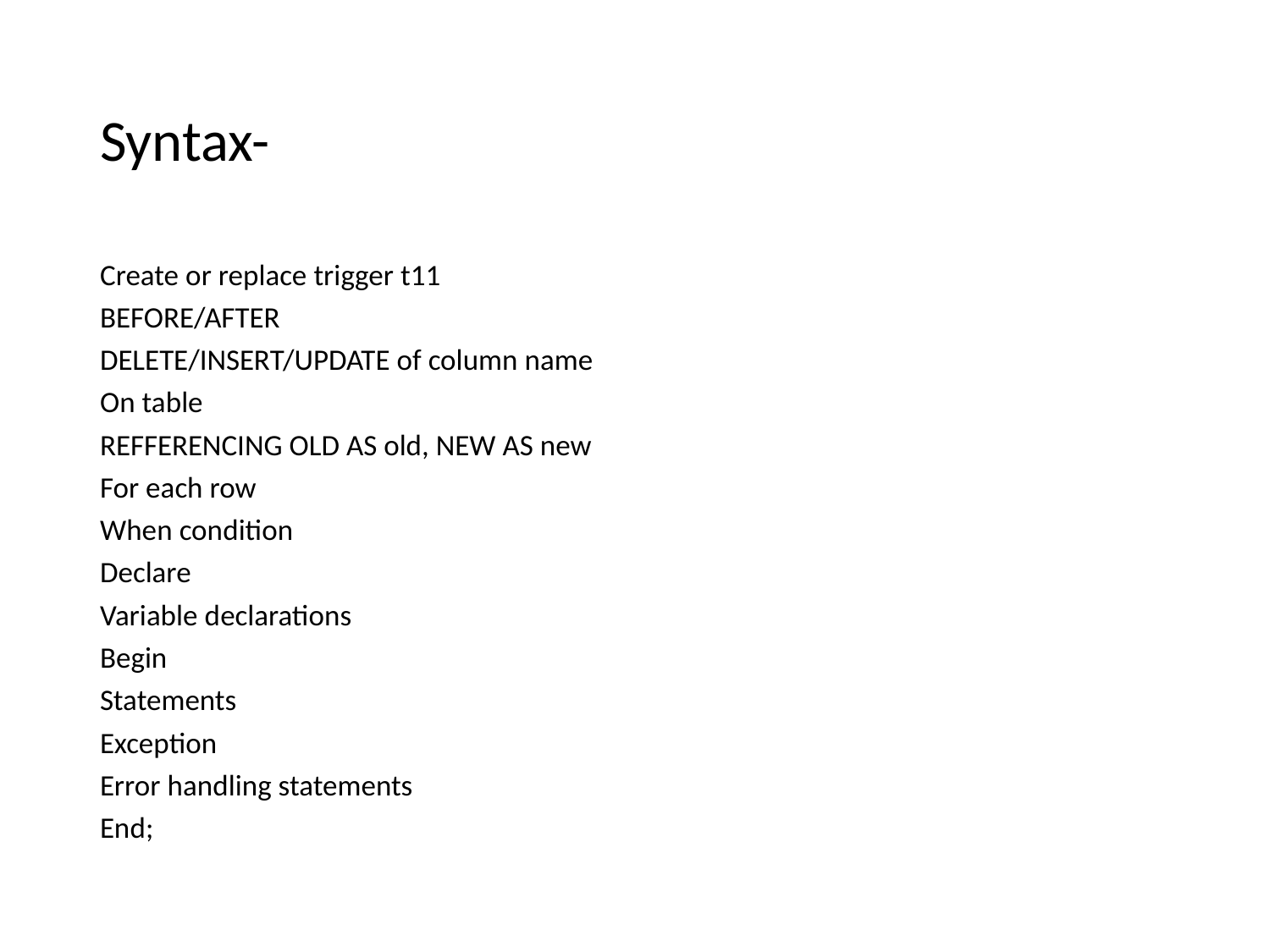

# Syntax-
Create or replace trigger t11
BEFORE/AFTER
DELETE/INSERT/UPDATE of column name
On table
REFFERENCING OLD AS old, NEW AS new
For each row
When condition
Declare
Variable declarations
Begin
Statements
Exception
Error handling statements
End;